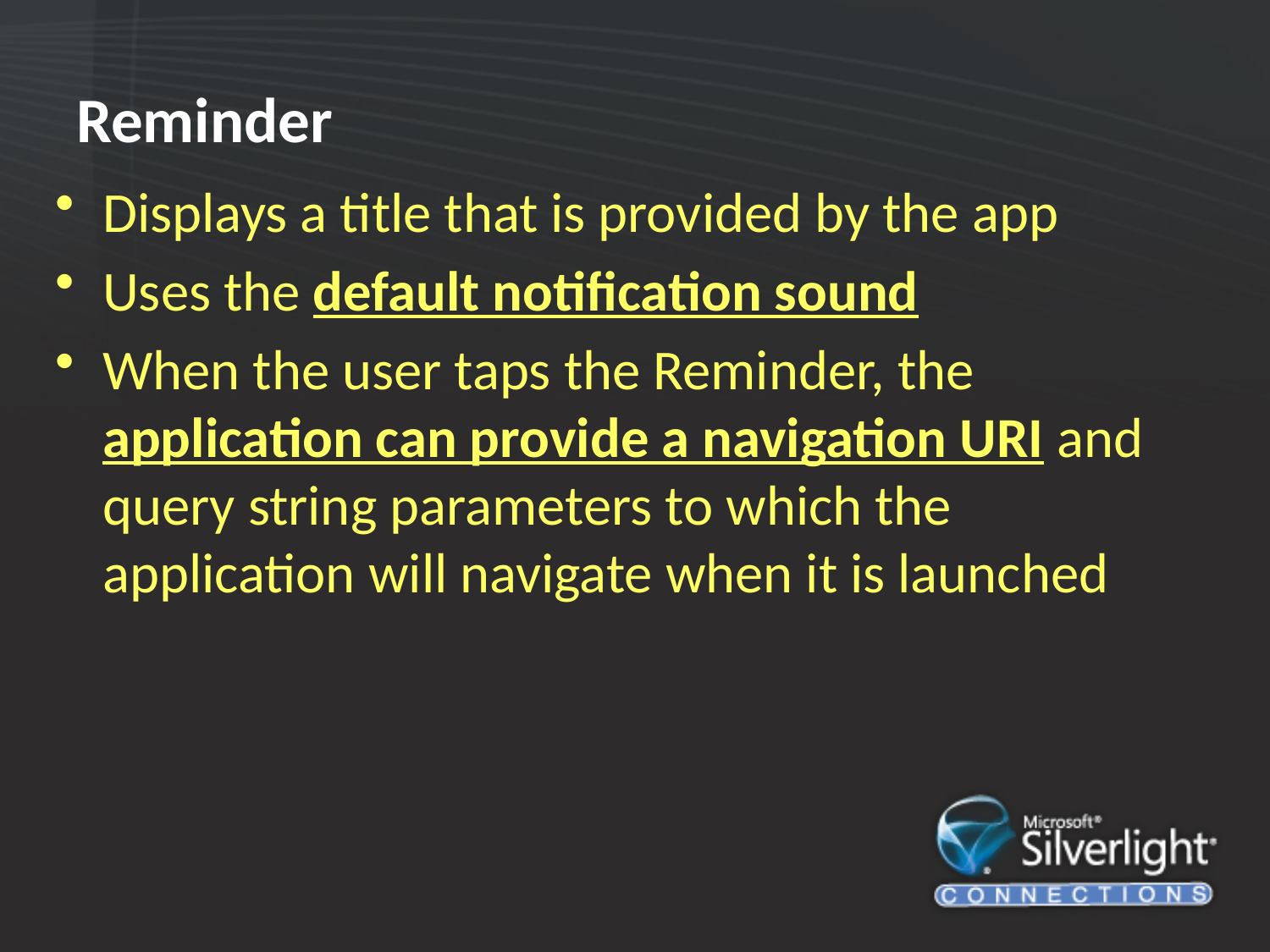

# Reminder
Displays a title that is provided by the app
Uses the default notification sound
When the user taps the Reminder, the application can provide a navigation URI and query string parameters to which the application will navigate when it is launched